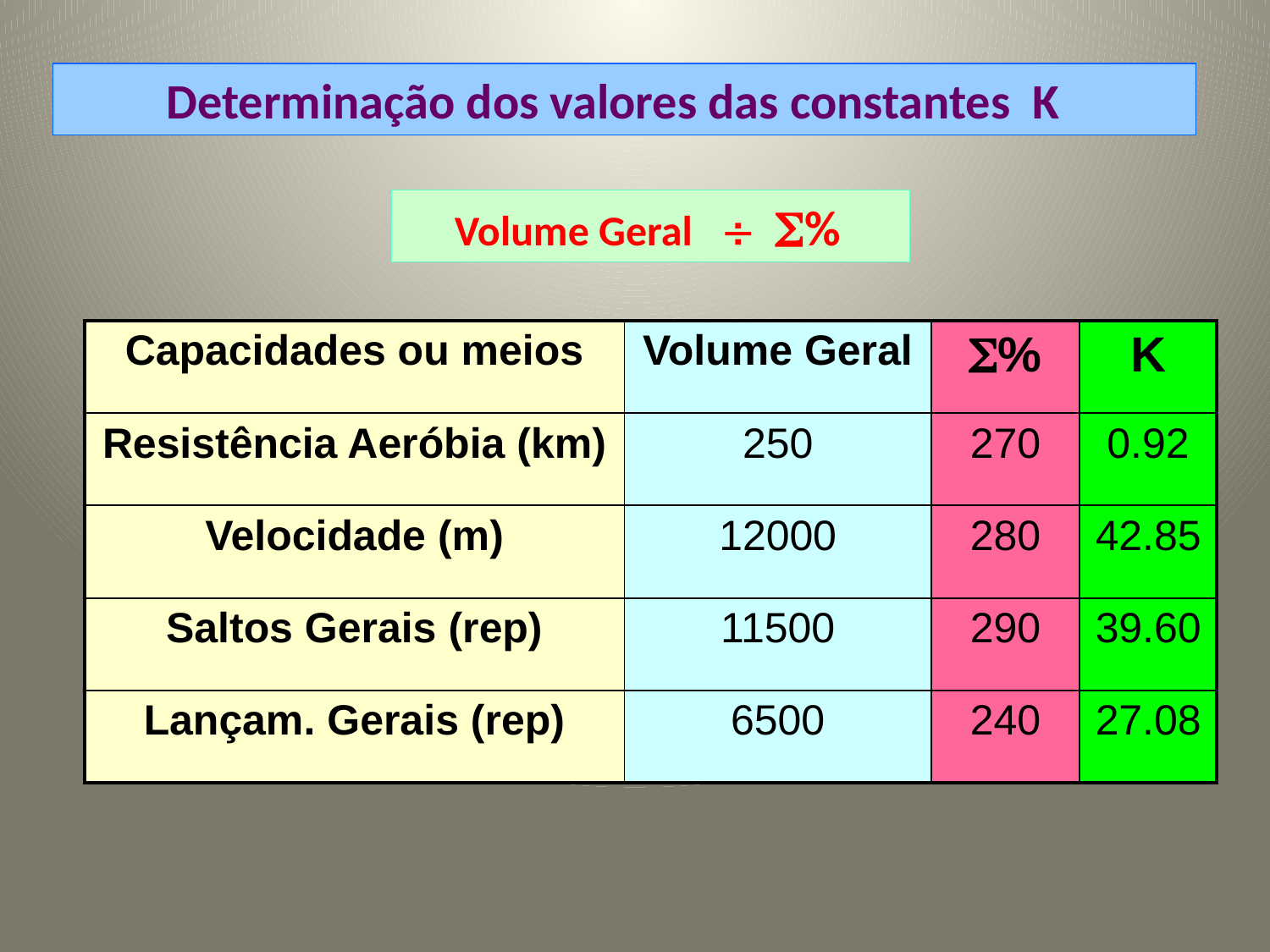

Determinação dos valores das constantes  K
Volume Geral   ÷   Σ%
| Capacidades ou meios | Volume Geral | Σ% | K |
| --- | --- | --- | --- |
| Resistência Aeróbia (km) | 250 | 270 | 0.92 |
| Velocidade (m) | 12000 | 280 | 42.85 |
| Saltos Gerais (rep) | 11500 | 290 | 39.60 |
| Lançam. Gerais (rep) | 6500 | 240 | 27.08 |